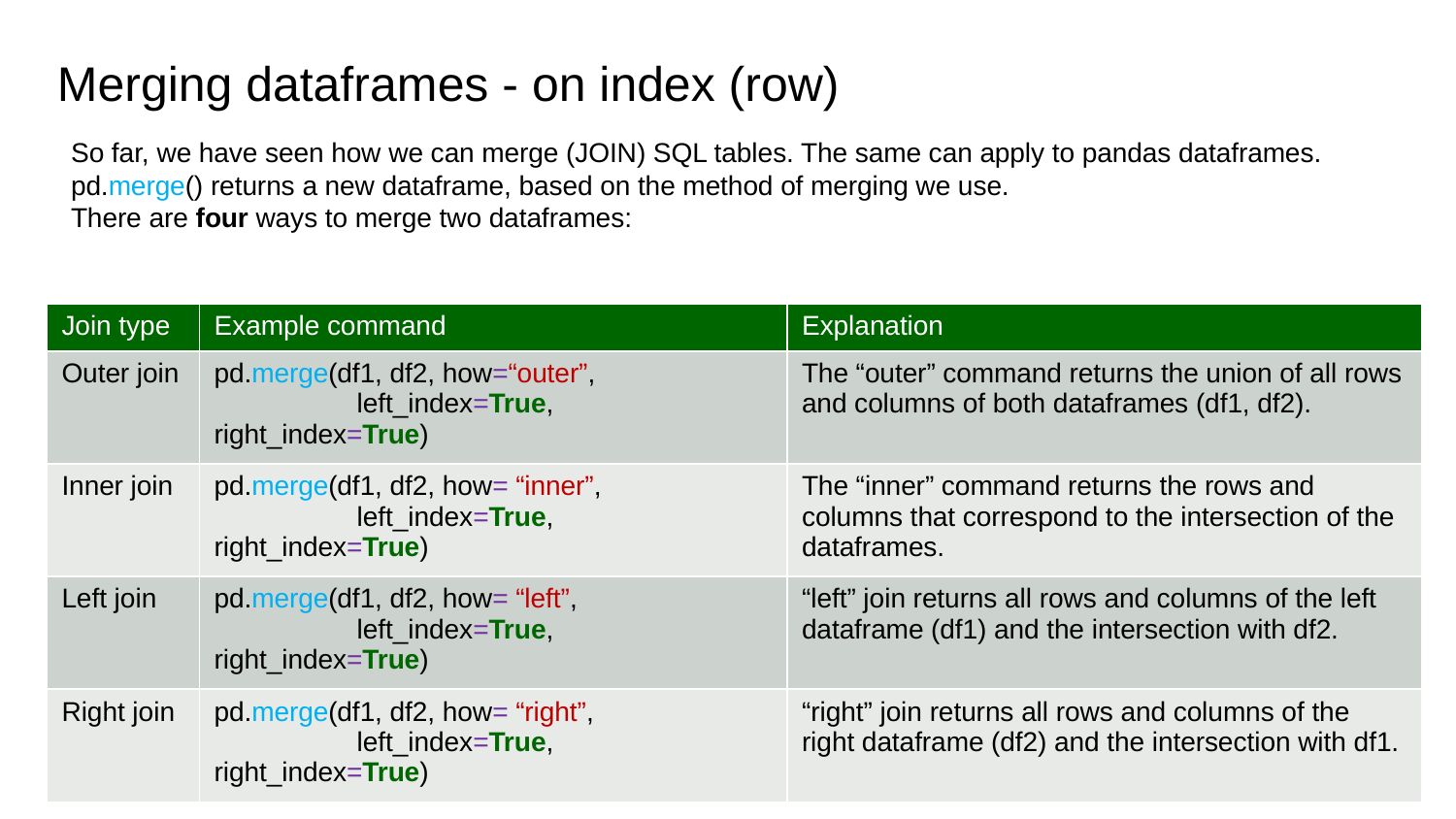

# Merging dataframes - on index (row)
So far, we have seen how we can merge (JOIN) SQL tables. The same can apply to pandas dataframes.
pd.merge() returns a new dataframe, based on the method of merging we use.
There are four ways to merge two dataframes:
| Join type | Example command | Explanation |
| --- | --- | --- |
| Outer join | pd.merge(df1, df2, how=“outer”, left\_index=True, right\_index=True) | The “outer” command returns the union of all rows and columns of both dataframes (df1, df2). |
| Inner join | pd.merge(df1, df2, how= “inner”, left\_index=True, right\_index=True) | The “inner” command returns the rows and columns that correspond to the intersection of the dataframes. |
| Left join | pd.merge(df1, df2, how= “left”, left\_index=True, right\_index=True) | “left” join returns all rows and columns of the left dataframe (df1) and the intersection with df2. |
| Right join | pd.merge(df1, df2, how= “right”, left\_index=True, right\_index=True) | “right” join returns all rows and columns of the right dataframe (df2) and the intersection with df1. |
16